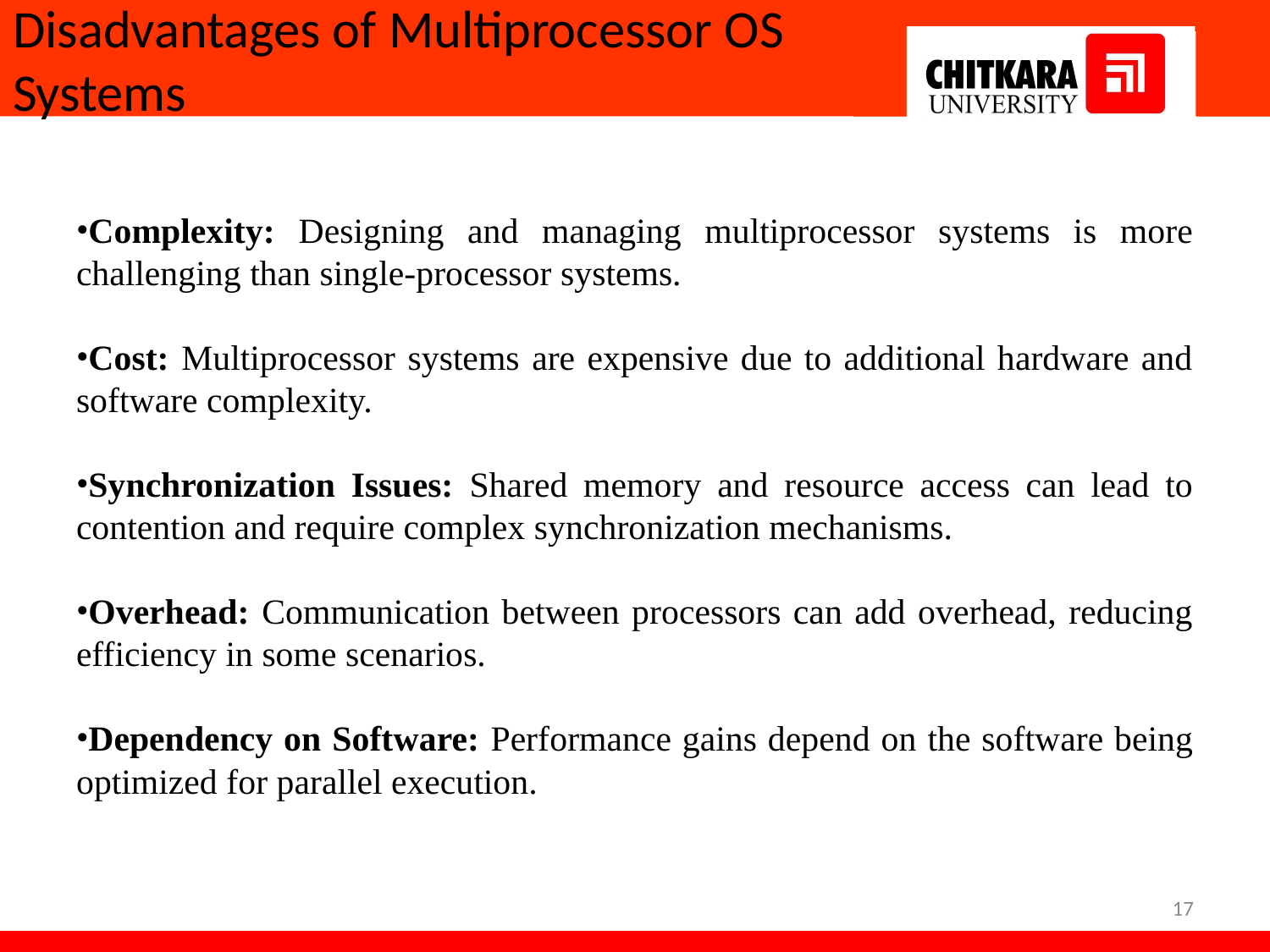

# Disadvantages of Multiprocessor OS Systems
Complexity: Designing and managing multiprocessor systems is more challenging than single-processor systems.

Cost: Multiprocessor systems are expensive due to additional hardware and software complexity.

Synchronization Issues: Shared memory and resource access can lead to contention and require complex synchronization mechanisms.

Overhead: Communication between processors can add overhead, reducing efficiency in some scenarios.

Dependency on Software: Performance gains depend on the software being optimized for parallel execution.
17